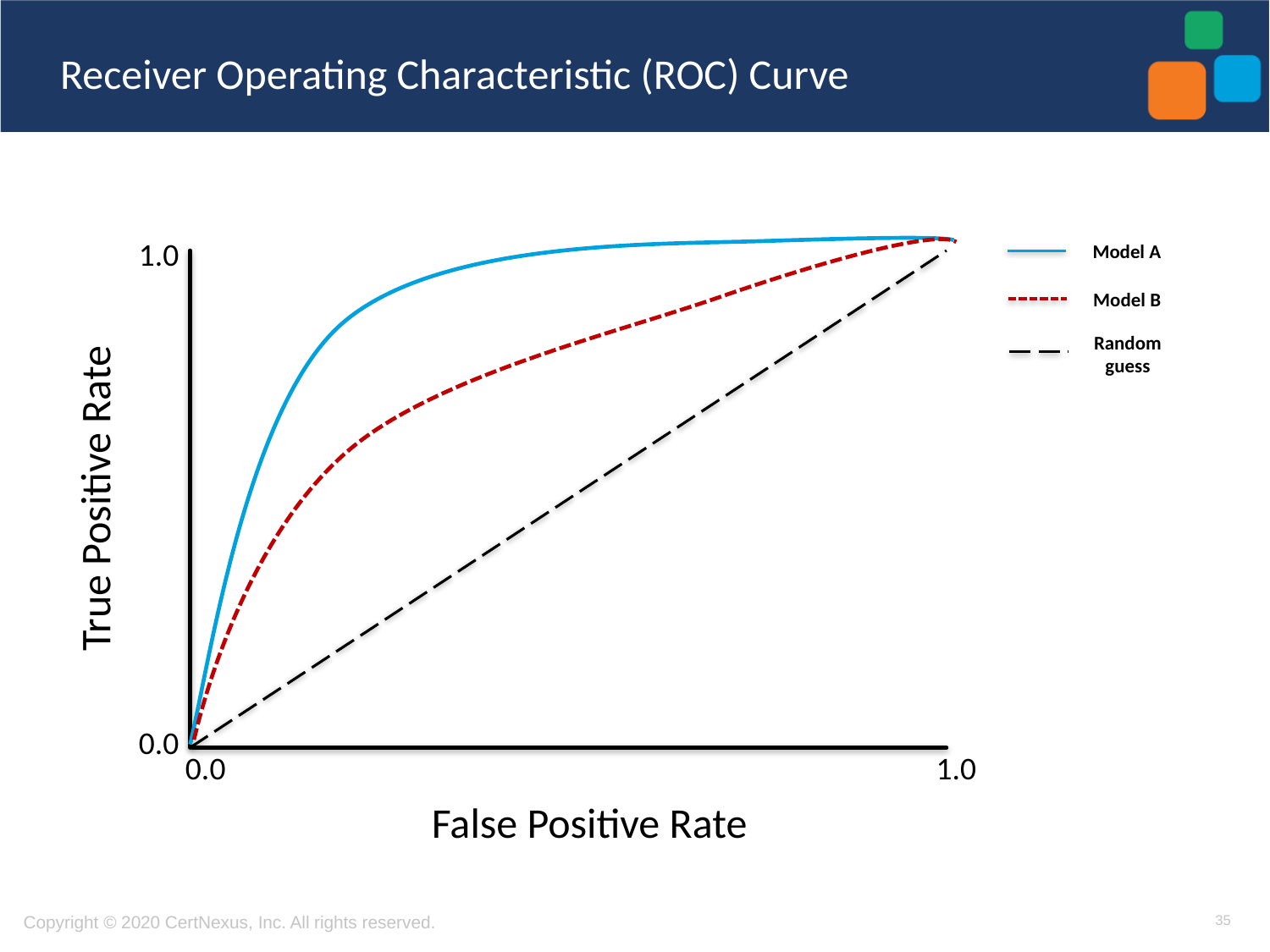

# Receiver Operating Characteristic (ROC) Curve
1.0

True Positive Rate
0.0
0.0
1.0
False Positive Rate
Model A
Model B
Random guess
35